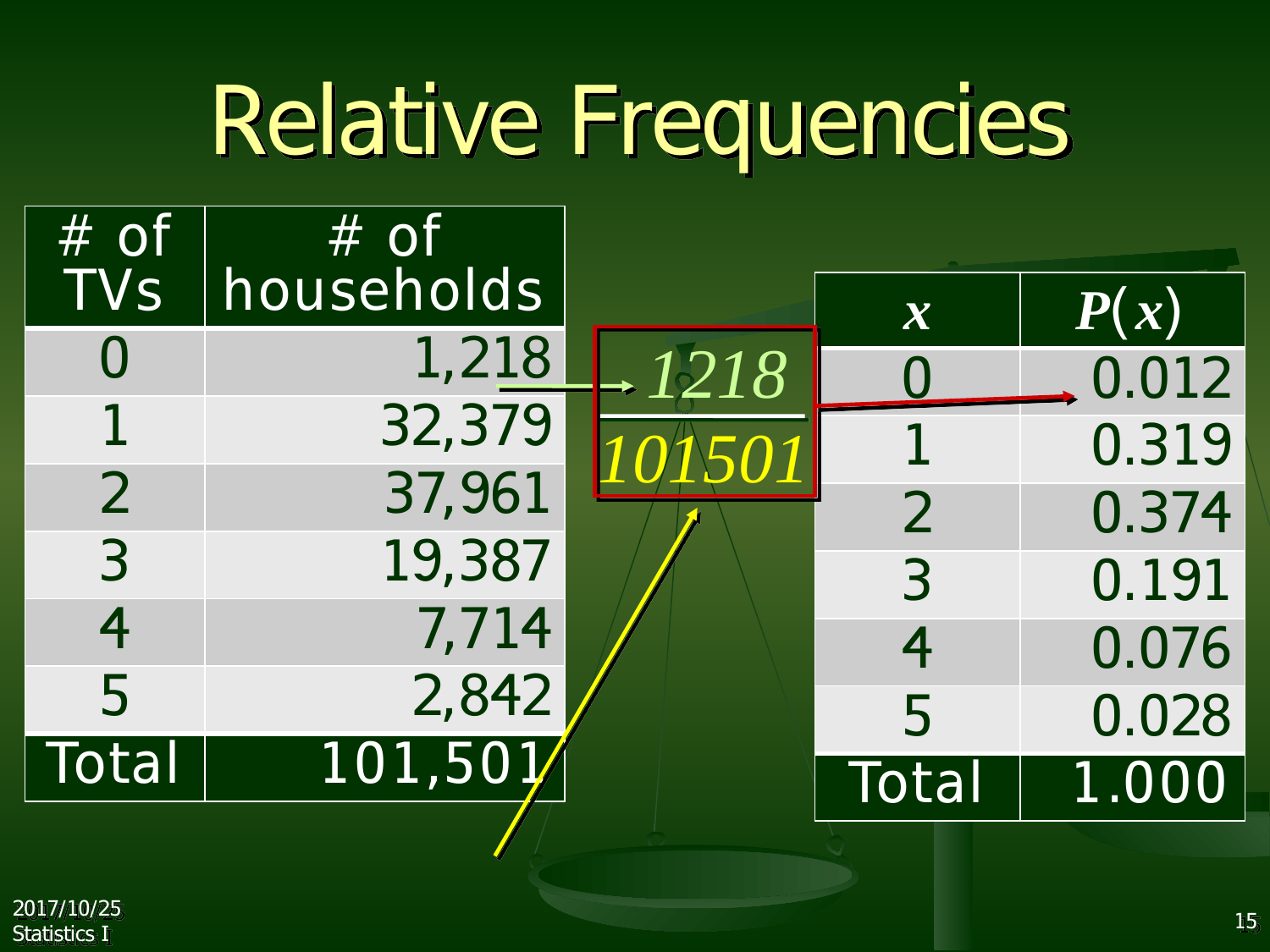

# Relative Frequencies
| # of TVs | # of households |
| --- | --- |
| 0 | 1,218 |
| 1 | 32,379 |
| 2 | 37,961 |
| 3 | 19,387 |
| 4 | 7,714 |
| 5 | 2,842 |
| Total | 101,501 |
| x | P(x) |
| --- | --- |
| 0 | 0.012 |
| 1 | 0.319 |
| 2 | 0.374 |
| 3 | 0.191 |
| 4 | 0.076 |
| 5 | 0.028 |
| Total | 1.000 |
1218

101501

2017/10/25
Statistics I
15